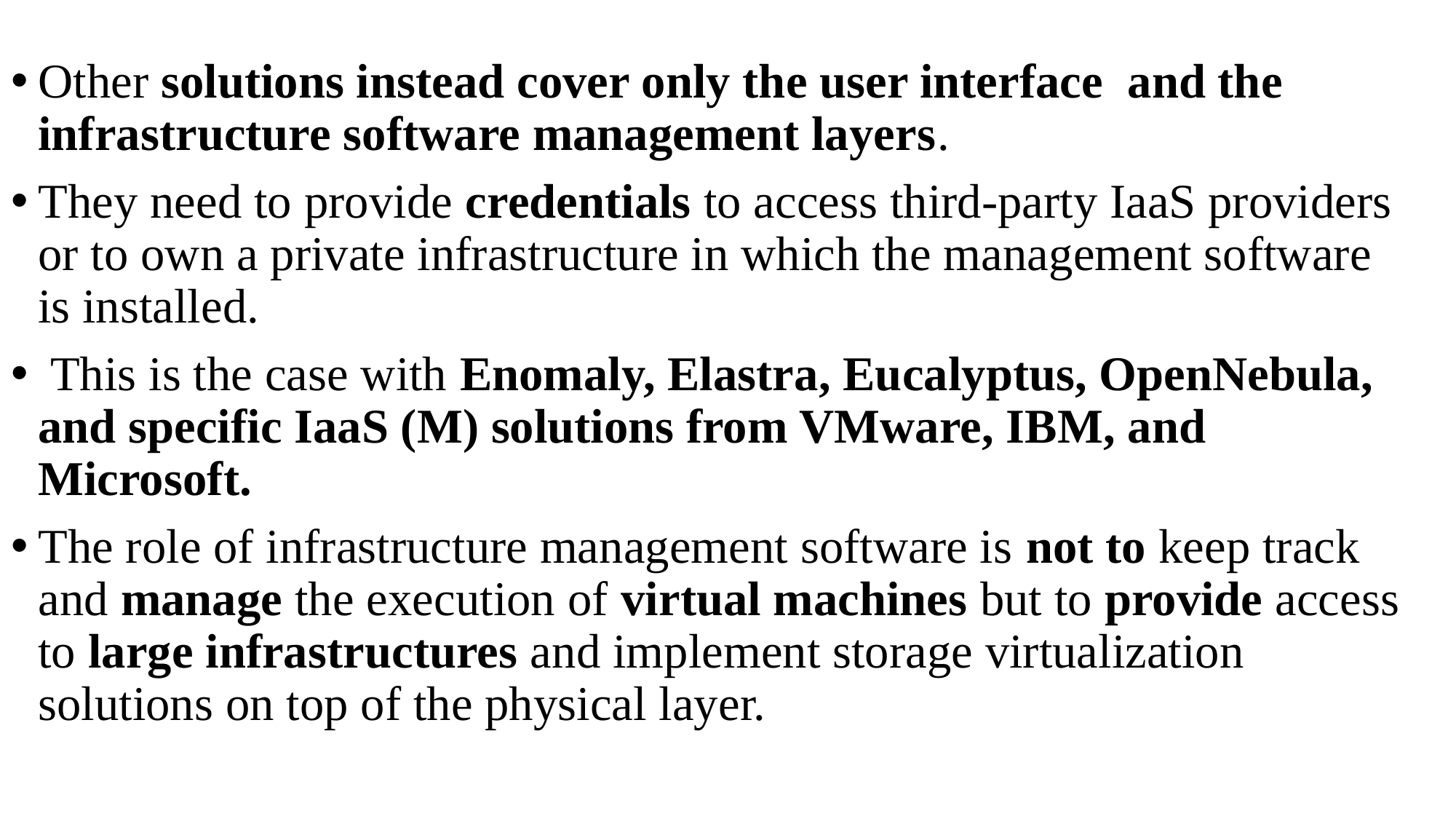

Other solutions instead cover only the user interface  and the infrastructure software management layers.
They need to provide credentials to access third-party IaaS providers or to own a private infrastructure in which the management software is installed.
 This is the case with Enomaly, Elastra, Eucalyptus, OpenNebula, and specific IaaS (M) solutions from VMware, IBM, and Microsoft.
The role of infrastructure management software is not to keep track and manage the execution of virtual machines but to provide access to large infrastructures and implement storage virtualization solutions on top of the physical layer.